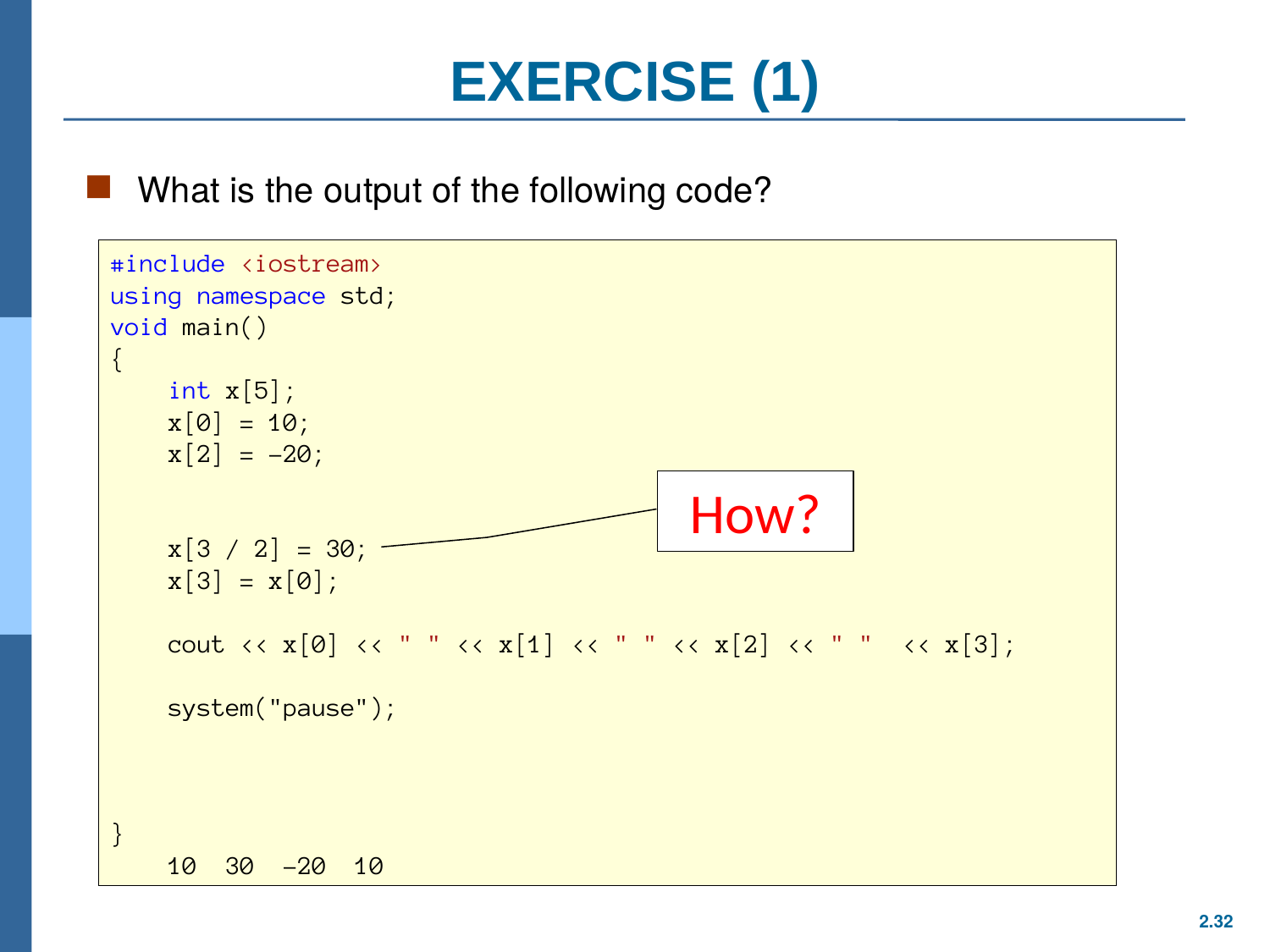

# EXERCISE (1)
What is the output of the following code?

#include <iostream>
using namespace std;
void main()
{
    int x[5];
    x[0] = 10;
    x[2] = -20;

    x[3 / 2] = 30;
    x[3] = x[0];

    cout << x[0] << " " << x[1] << " " << x[2] << " "  << x[3];

    system("pause");

}
    10  30  -20  10
How?